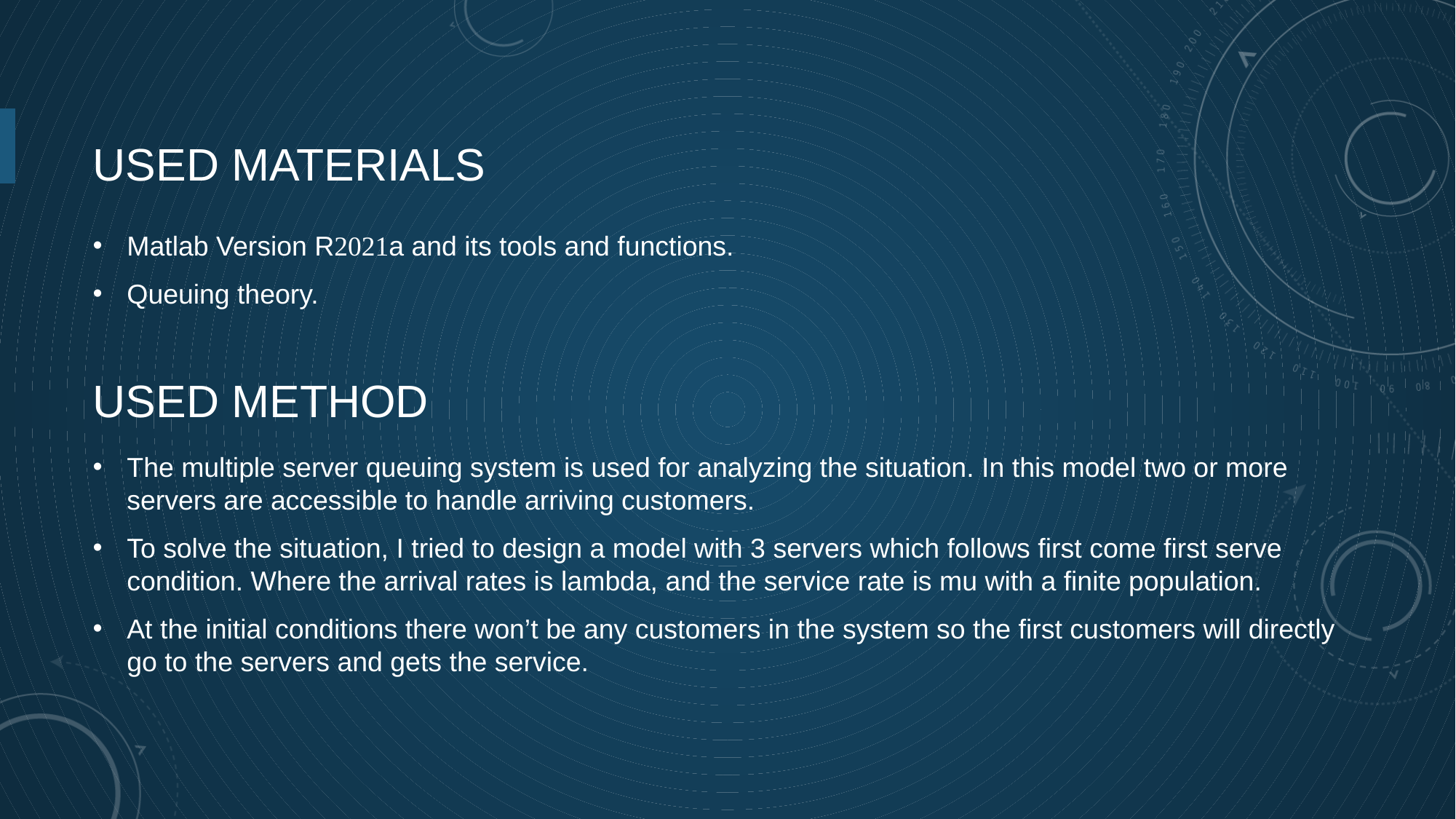

Used Materials
Matlab Version R2021a and its tools and functions.
Queuing theory.
# Used Method
The multiple server queuing system is used for analyzing the situation. In this model two or more servers are accessible to handle arriving customers.
To solve the situation, I tried to design a model with 3 servers which follows first come first serve condition. Where the arrival rates is lambda, and the service rate is mu with a finite population.
At the initial conditions there won’t be any customers in the system so the first customers will directly go to the servers and gets the service.